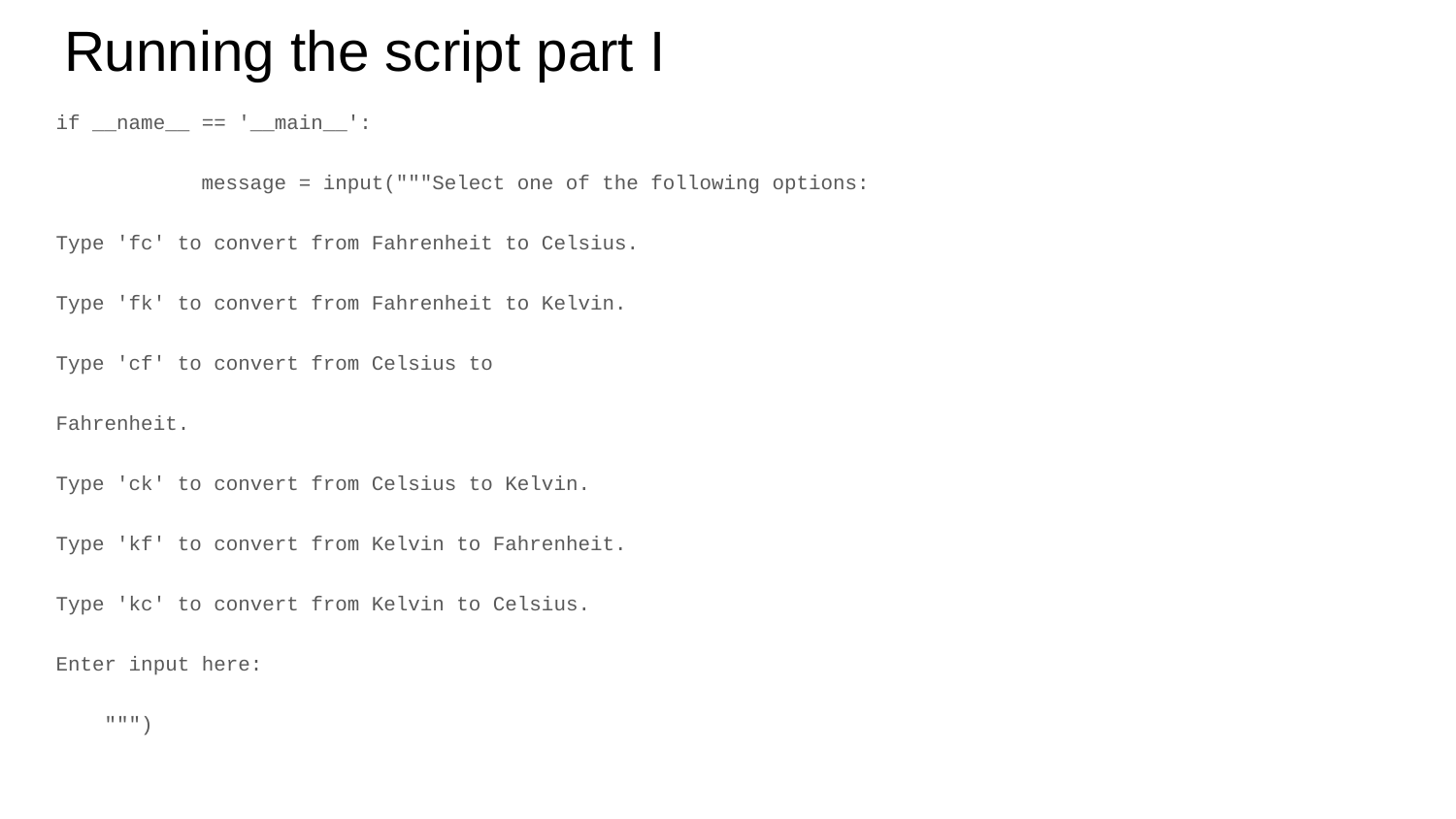

# Running the script part I
if __name__ == '__main__':
	message = input("""Select one of the following options:
Type 'fc' to convert from Fahrenheit to Celsius.
Type 'fk' to convert from Fahrenheit to Kelvin.
Type 'cf' to convert from Celsius to
Fahrenheit.
Type 'ck' to convert from Celsius to Kelvin.
Type 'kf' to convert from Kelvin to Fahrenheit.
Type 'kc' to convert from Kelvin to Celsius.
Enter input here:
    """)